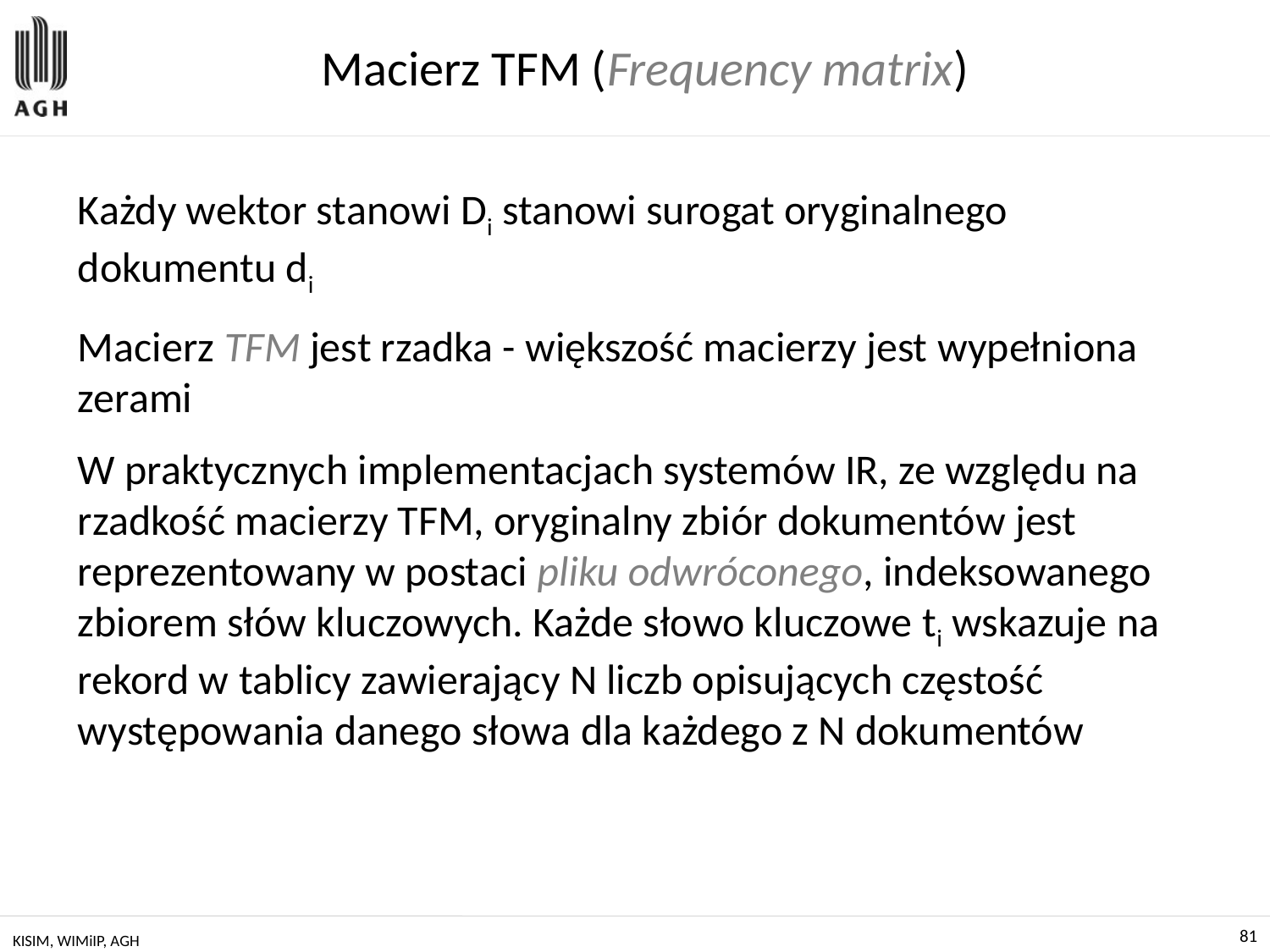

# Macierz TFM (Frequency matrix)
Każdy wektor stanowi Di stanowi surogat oryginalnego dokumentu di
Macierz TFM jest rzadka - większość macierzy jest wypełniona zerami
W praktycznych implementacjach systemów IR, ze względu na rzadkość macierzy TFM, oryginalny zbiór dokumentów jest reprezentowany w postaci pliku odwróconego, indeksowanego zbiorem słów kluczowych. Każde słowo kluczowe ti wskazuje na rekord w tablicy zawierający N liczb opisujących częstość występowania danego słowa dla każdego z N dokumentów
KISIM, WIMiIP, AGH